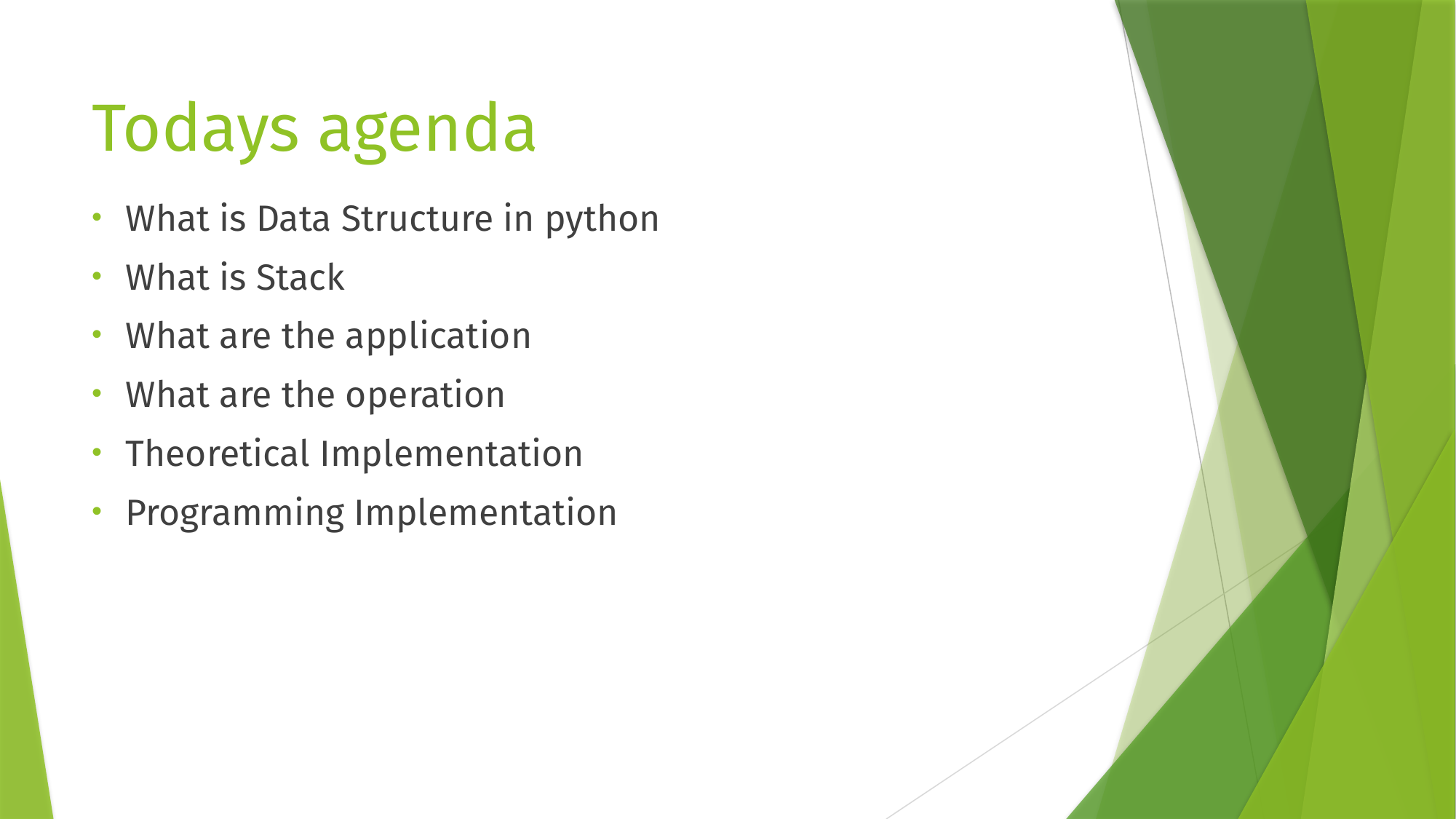

# Todays agenda
What is Data Structure in python
What is Stack
What are the application
What are the operation
Theoretical Implementation
Programming Implementation